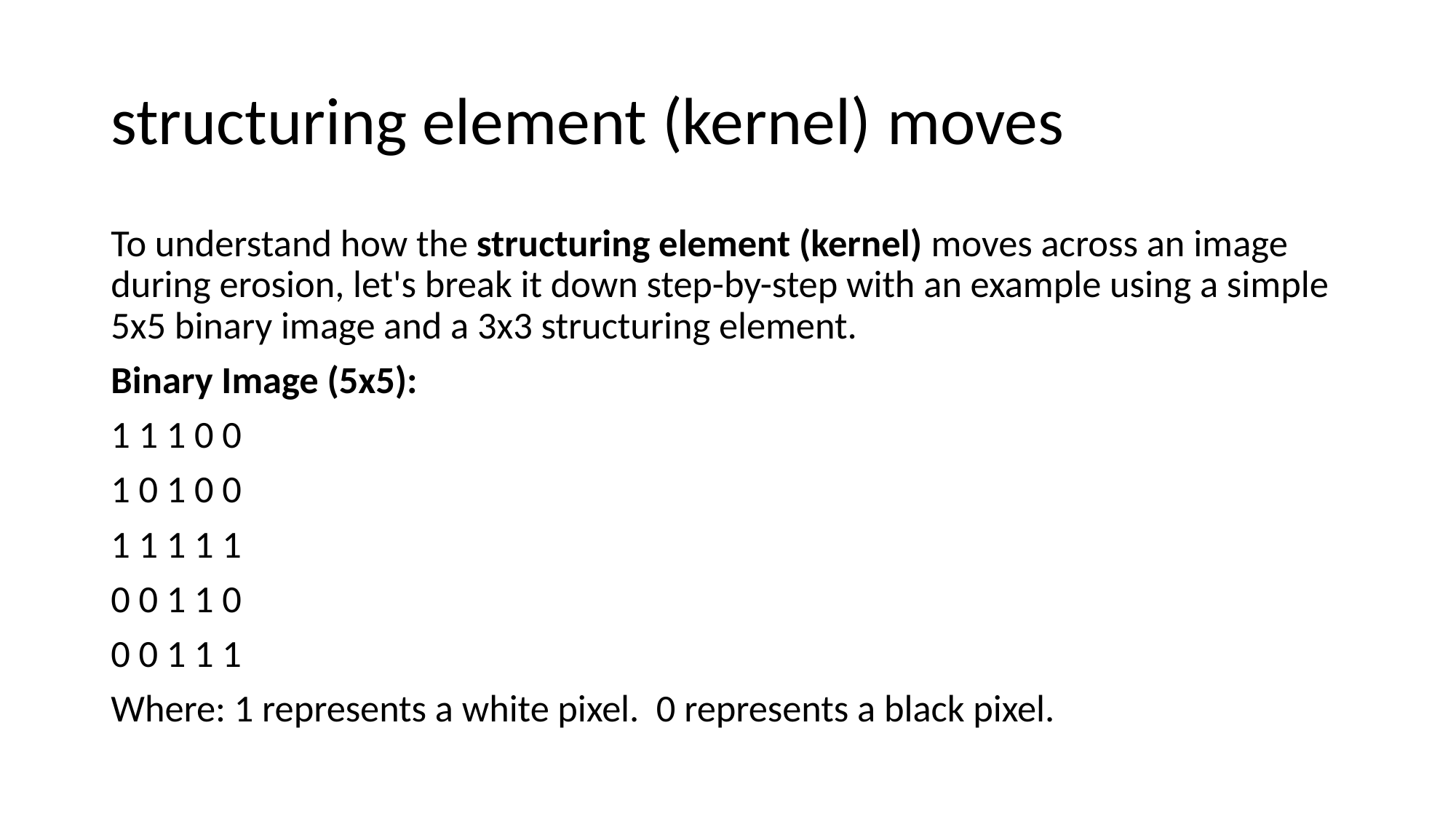

# structuring element (kernel) moves
To understand how the structuring element (kernel) moves across an image during erosion, let's break it down step-by-step with an example using a simple 5x5 binary image and a 3x3 structuring element.
Binary Image (5x5):
1 1 1 0 0
1 0 1 0 0
1 1 1 1 1
0 0 1 1 0
0 0 1 1 1
Where: 1 represents a white pixel.  0 represents a black pixel.